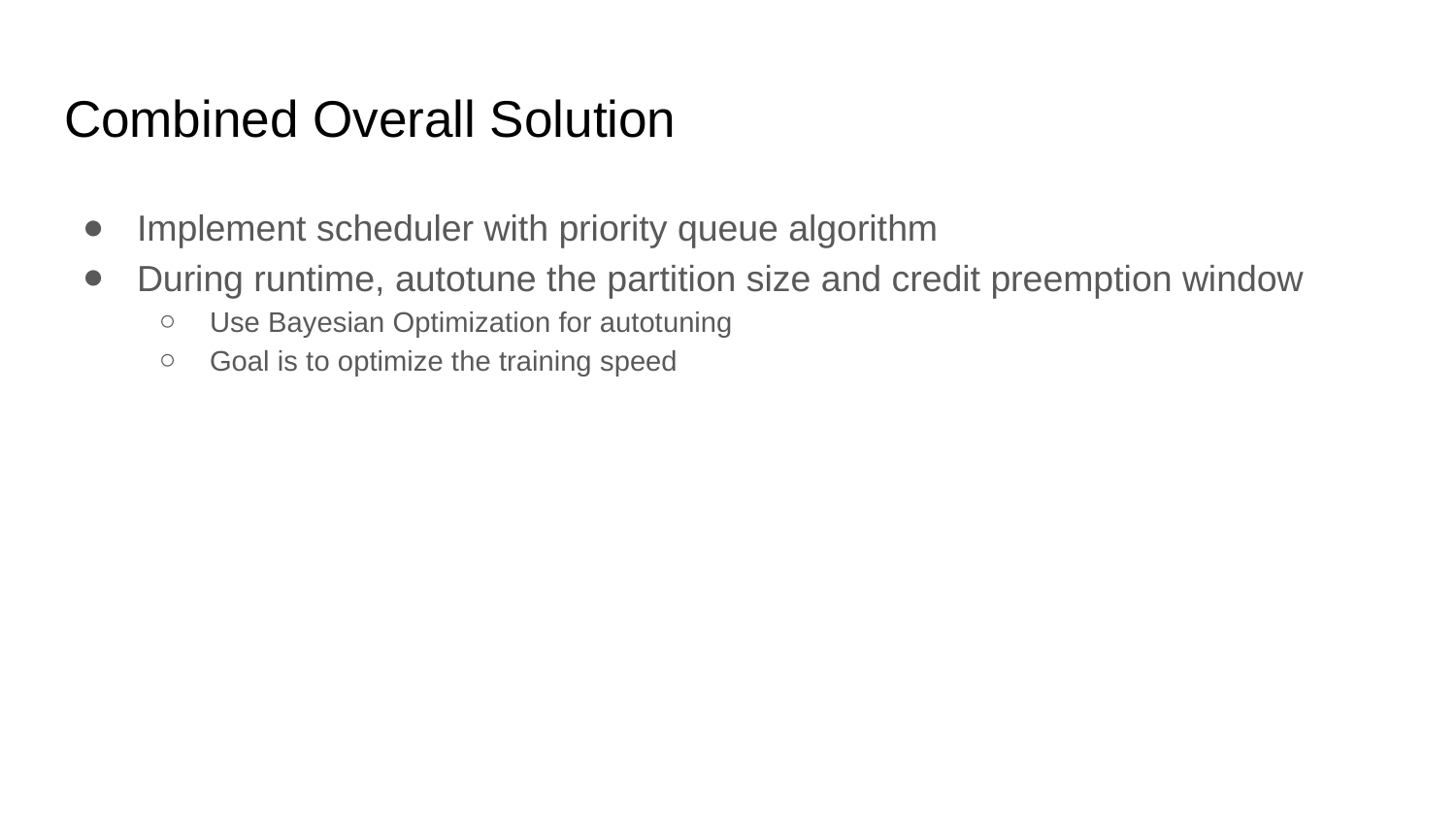

# Combined Overall Solution
Implement scheduler with priority queue algorithm
During runtime, autotune the partition size and credit preemption window
Use Bayesian Optimization for autotuning
Goal is to optimize the training speed